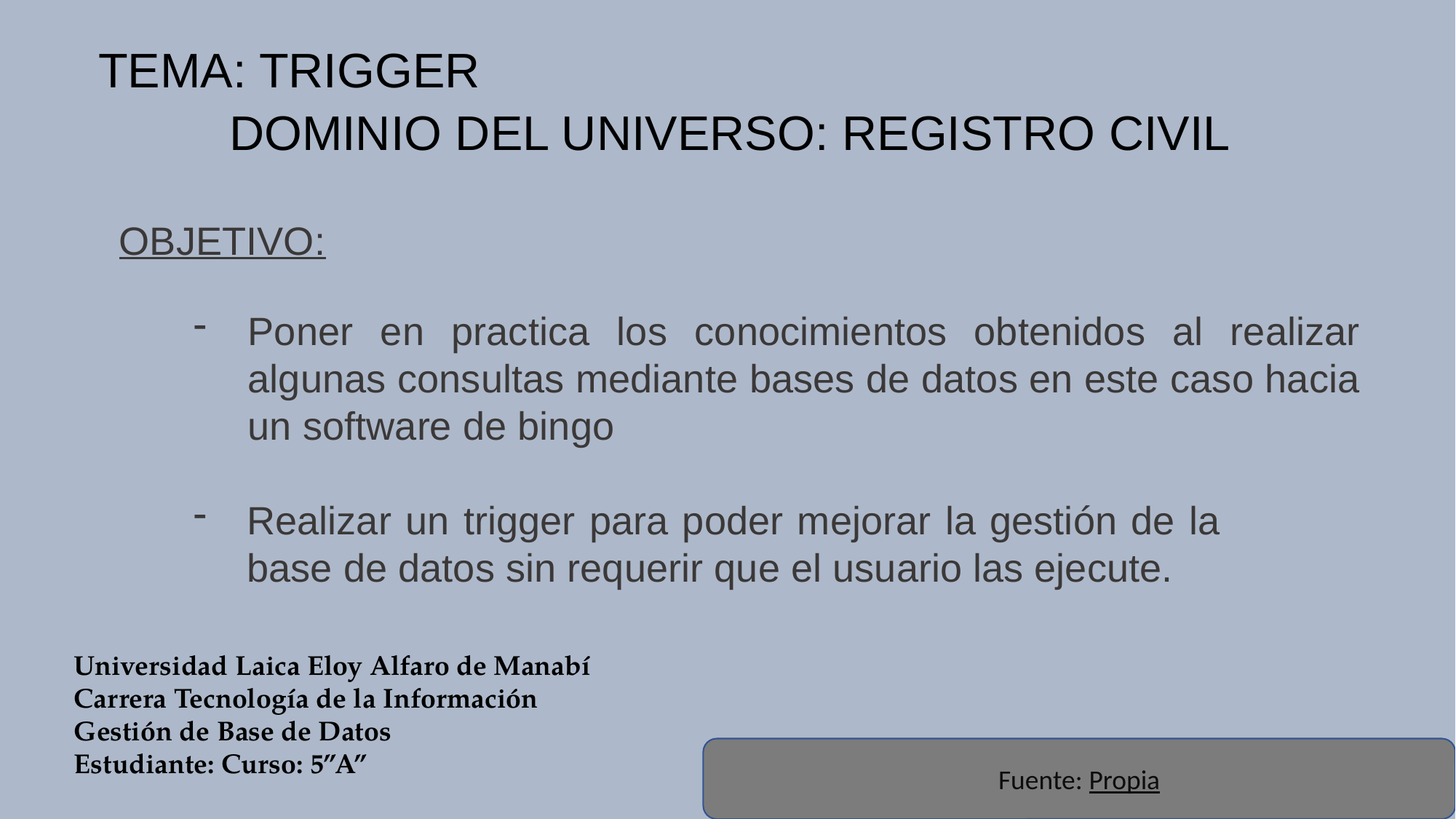

TEMA: TRIGGER
		DOMINIO DEL UNIVERSO: REGISTRO CIVIL
OBJETIVO:

Poner en practica los conocimientos obtenidos al realizar algunas consultas mediante bases de datos en este caso hacia un software de bingo

Realizar un trigger para poder mejorar la gestión de la           base de datos sin requerir que el usuario las ejecute.
Universidad Laica Eloy Alfaro de Manabí
Carrera Tecnología de la Información
Gestión de Base de Datos
Estudiante: Curso: 5”A”
Fuente: Propia